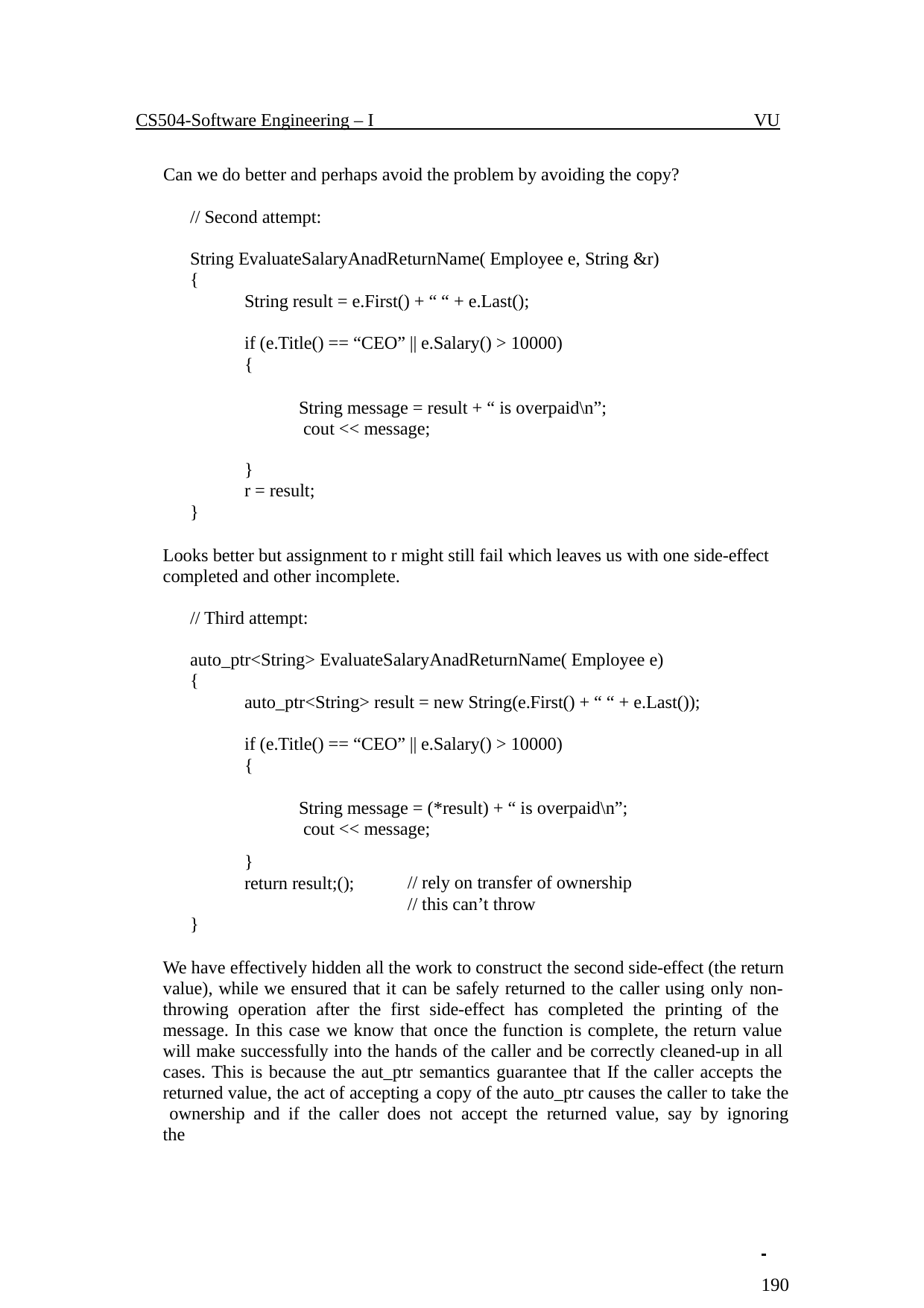

CS504-Software Engineering – I
VU

Can we do better and perhaps avoid the problem by avoiding the copy?

// Second attempt:

String EvaluateSalaryAnadReturnName( Employee e, String &r)
{
String result = e.First() + “ “ + e.Last();

if (e.Title() == “CEO” || e.Salary() > 10000)
{

String message = result + “ is overpaid\n”;  cout << message;

}
r = result;
}

Looks better but assignment to r might still fail which leaves us with one side-effect  completed and other incomplete.

// Third attempt:

auto_ptr<String> EvaluateSalaryAnadReturnName( Employee e)
{
auto_ptr<String> result = new String(e.First() + “ “ + e.Last());

if (e.Title() == “CEO” || e.Salary() > 10000)
{

String message = (*result) + “ is overpaid\n”;  cout << message;
}
return result;();
// rely on transfer of ownership
// this can’t throw
}

We have effectively hidden all the work to construct the second side-effect (the return  value), while we ensured that it can be safely returned to the caller using only non-  throwing operation after the first side-effect has completed the printing of the  message. In this case we know that once the function is complete, the return value  will make successfully into the hands of the caller and be correctly cleaned-up in all  cases. This is because the aut_ptr semantics guarantee that If the caller accepts the  returned value, the act of accepting a copy of the auto_ptr causes the caller to take the  ownership and if the caller does not accept the returned value, say by ignoring the
 	190
© Copyright Virtual University of Pakistan